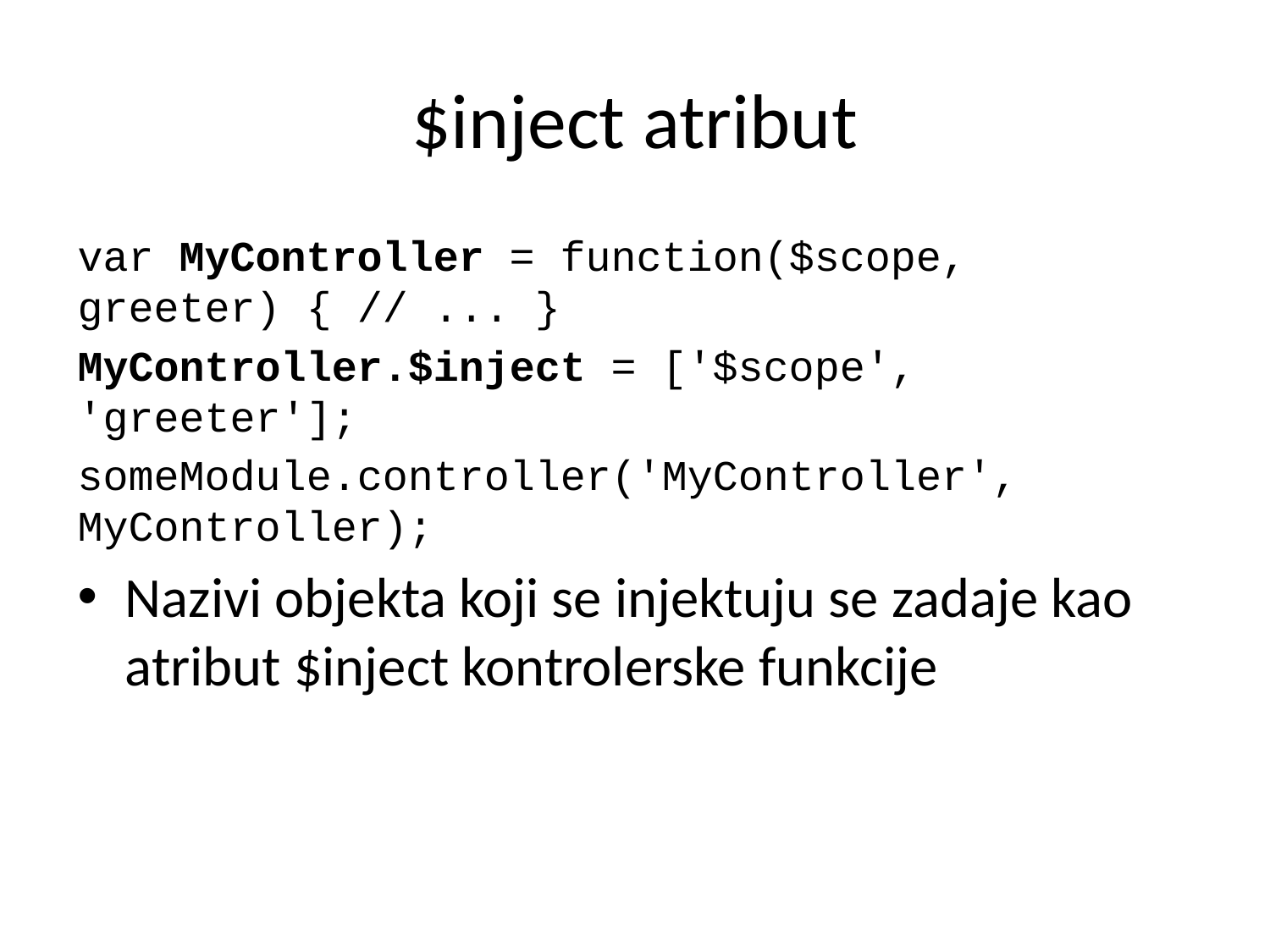

# $inject atribut
var MyController = function($scope, greeter) { // ... }
MyController.$inject = ['$scope', 'greeter'];
someModule.controller('MyController', MyController);
Nazivi objekta koji se injektuju se zadaje kao atribut $inject kontrolerske funkcije